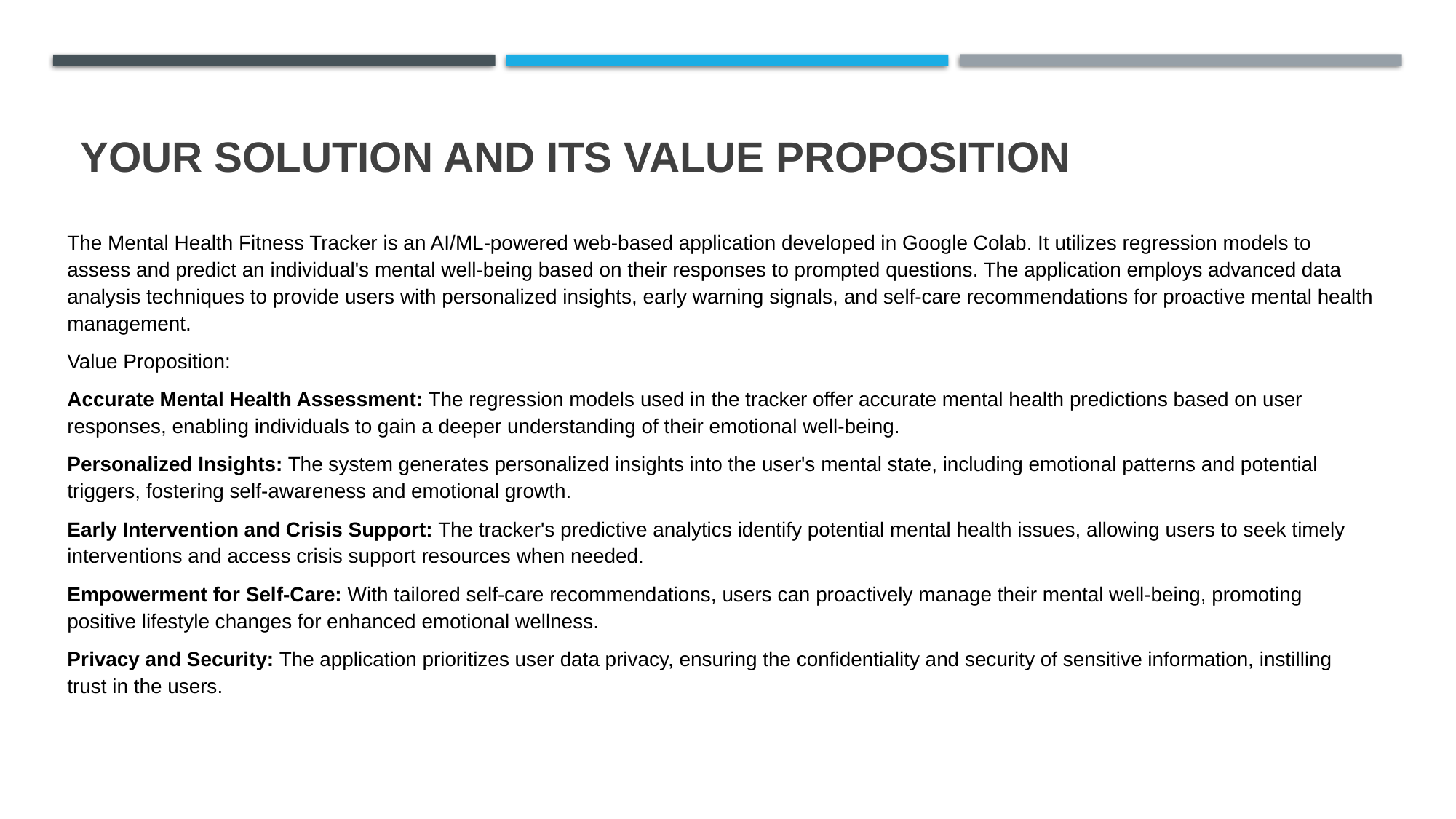

# YOUR SOLUTION AND ITS VALUE PROPOSITION
The Mental Health Fitness Tracker is an AI/ML-powered web-based application developed in Google Colab. It utilizes regression models to assess and predict an individual's mental well-being based on their responses to prompted questions. The application employs advanced data analysis techniques to provide users with personalized insights, early warning signals, and self-care recommendations for proactive mental health management.
Value Proposition:
Accurate Mental Health Assessment: The regression models used in the tracker offer accurate mental health predictions based on user responses, enabling individuals to gain a deeper understanding of their emotional well-being.
Personalized Insights: The system generates personalized insights into the user's mental state, including emotional patterns and potential triggers, fostering self-awareness and emotional growth.
Early Intervention and Crisis Support: The tracker's predictive analytics identify potential mental health issues, allowing users to seek timely interventions and access crisis support resources when needed.
Empowerment for Self-Care: With tailored self-care recommendations, users can proactively manage their mental well-being, promoting positive lifestyle changes for enhanced emotional wellness.
Privacy and Security: The application prioritizes user data privacy, ensuring the confidentiality and security of sensitive information, instilling trust in the users.